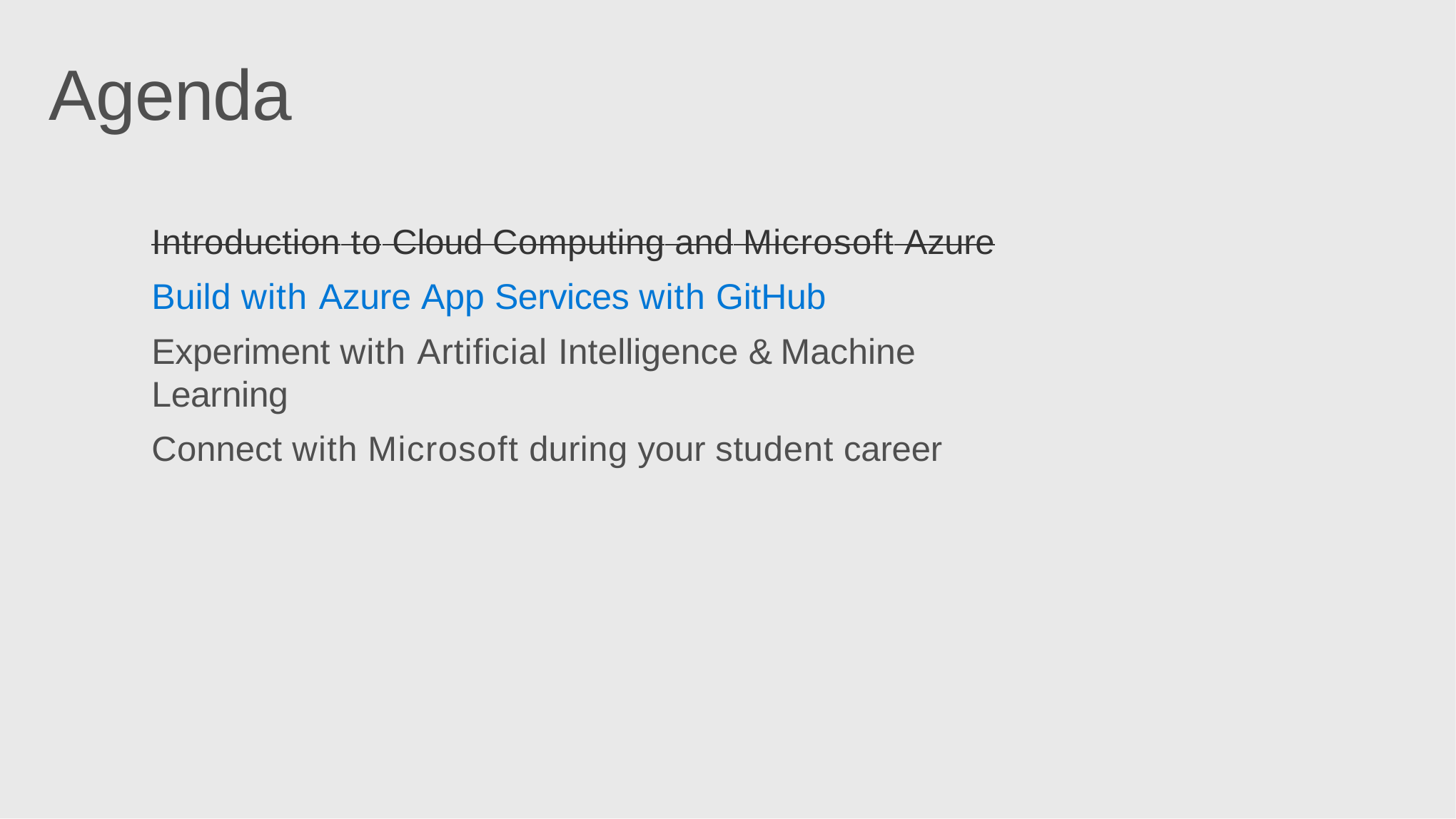

# Agenda
Introduction to Cloud Computing and Microsoft Azure
Build with Azure App Services with GitHub
Experiment with Artificial Intelligence & Machine Learning
Connect with Microsoft during your student career